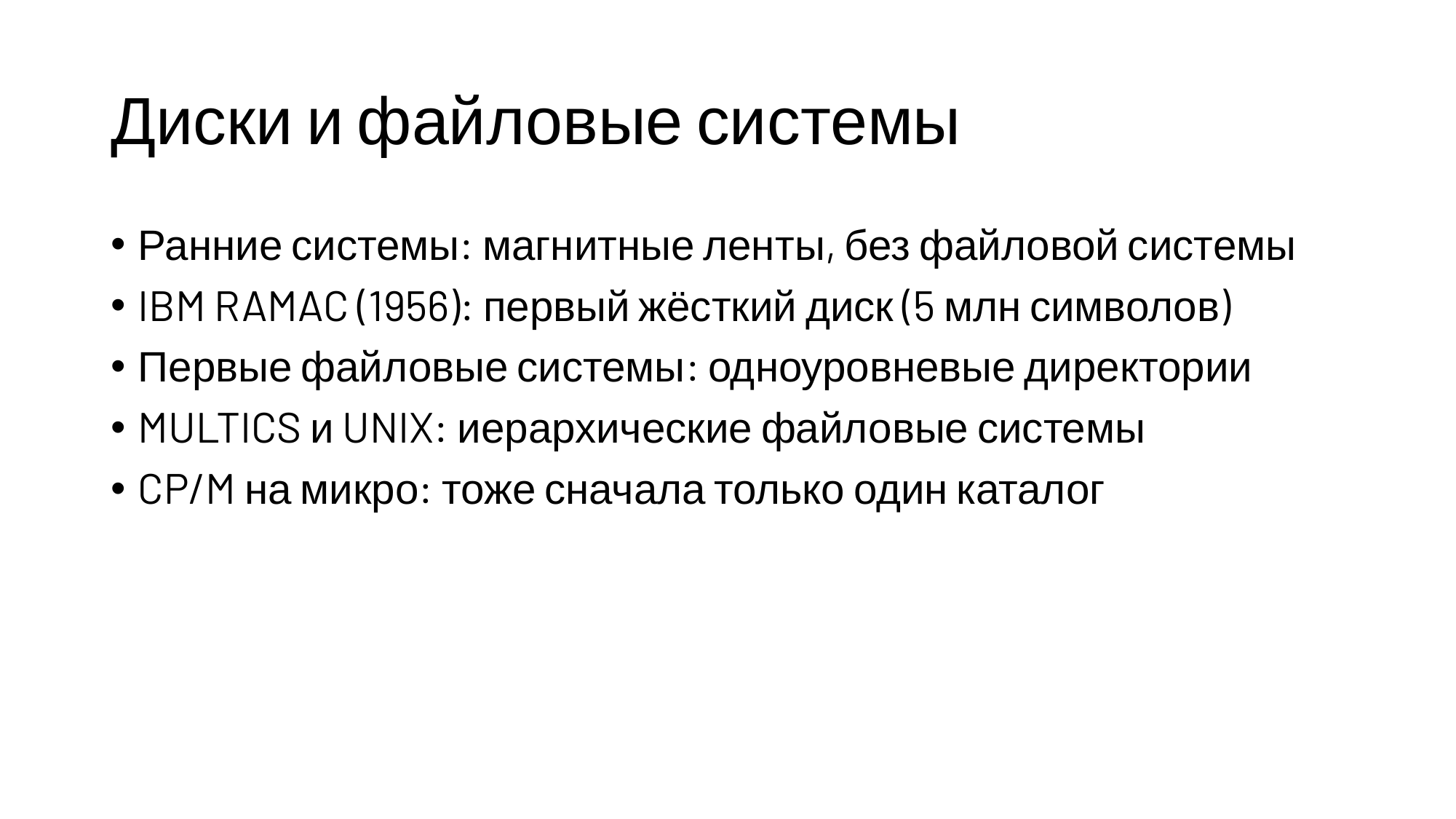

# Диски и файловые системы
Ранние системы: магнитные ленты, без файловой системы
IBM RAMAC (1956): первый жёсткий диск (5 млн символов)
Первые файловые системы: одноуровневые директории
MULTICS и UNIX: иерархические файловые системы
CP/M на микро: тоже сначала только один каталог